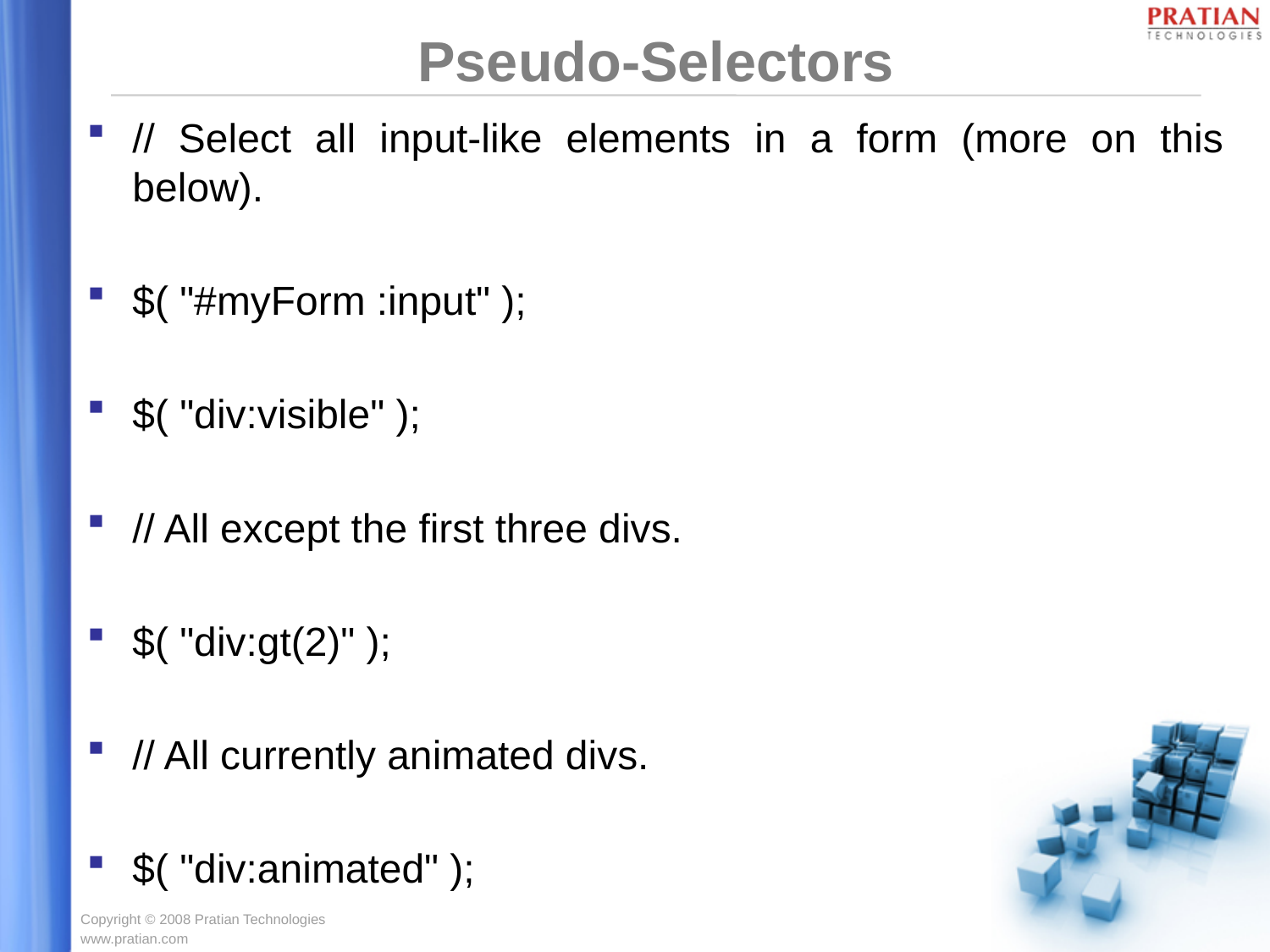

# Pseudo-Selectors
// Select all input-like elements in a form (more on this below).

$( "#myForm :input" );

$( "div:visible" );

// All except the first three divs.

$( "div:gt(2)" );

// All currently animated divs.

$( "div:animated" );